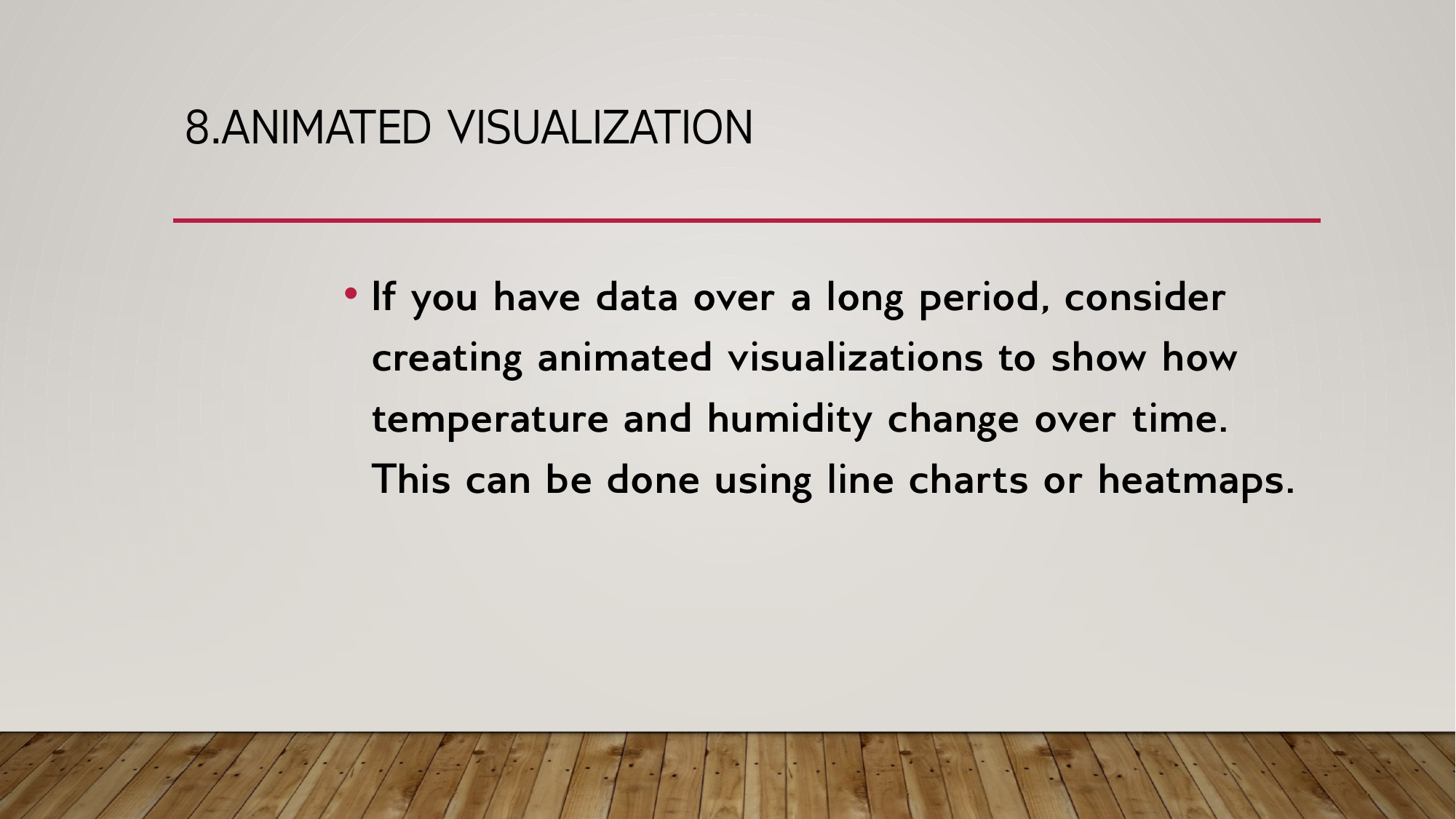

# 8.Animated visualization
If you have data over a long period, consider creating animated visualizations to show how temperature and humidity change over time. This can be done using line charts or heatmaps.